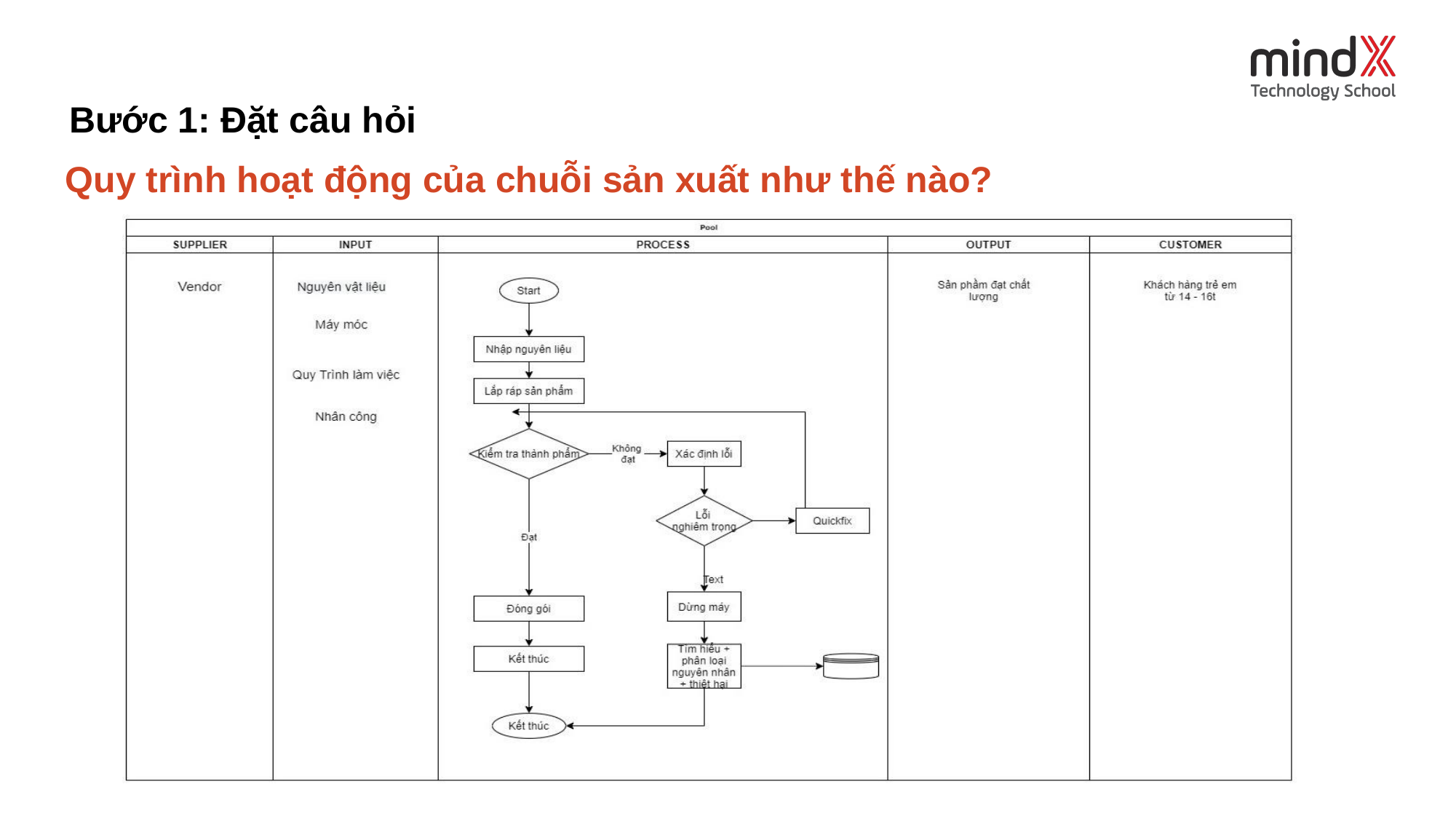

Bước 1: Đặt câu hỏi
Quy trình hoạt động của chuỗi sản xuất như thế nào?